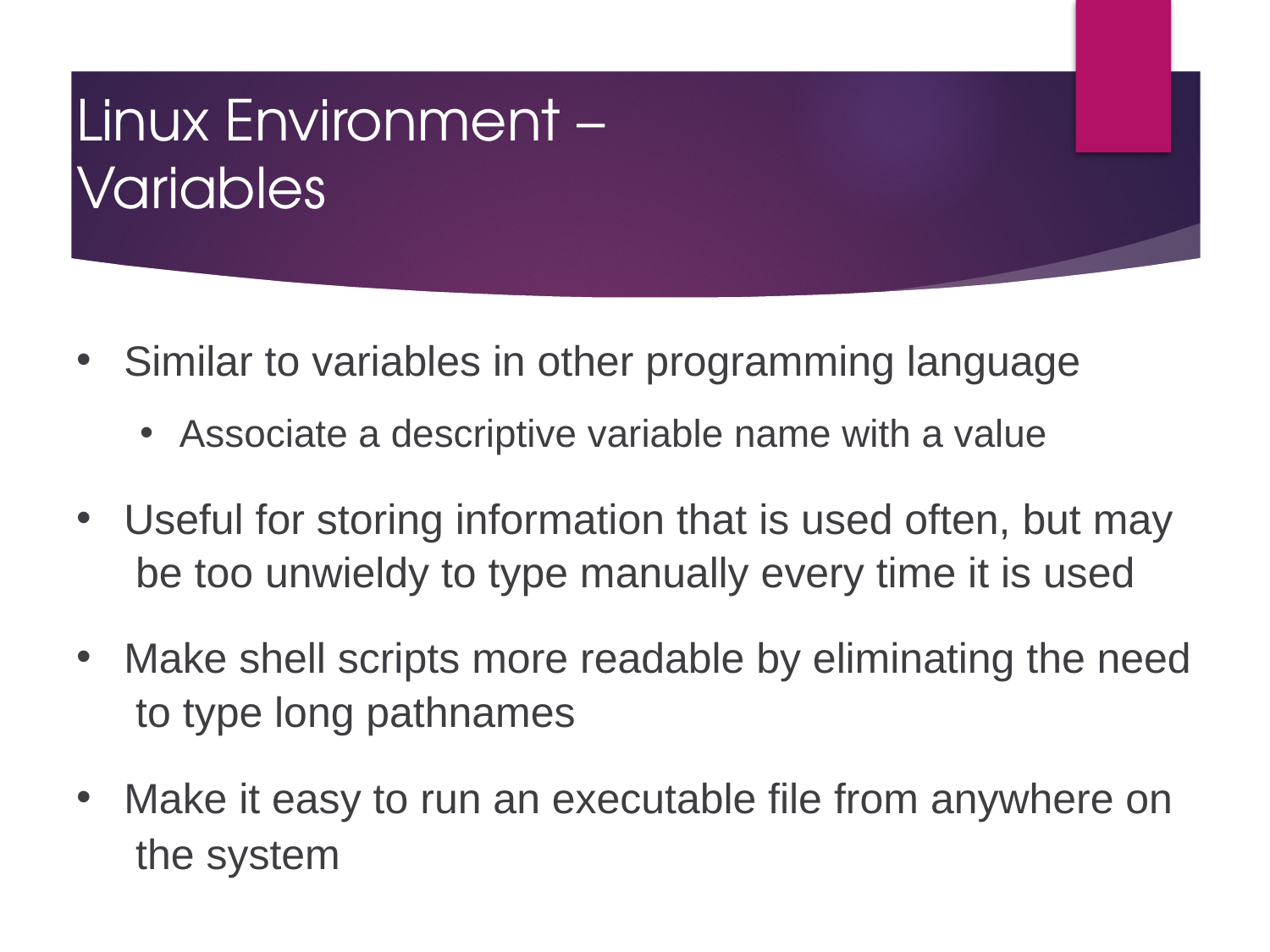

# Linux Environment – Variables
Similar to variables in other programming language
Associate a descriptive variable name with a value
Useful for storing information that is used often, but may  be too unwieldy to type manually every time it is used
Make shell scripts more readable by eliminating the need  to type long pathnames
Make it easy to run an executable file from anywhere on  the system